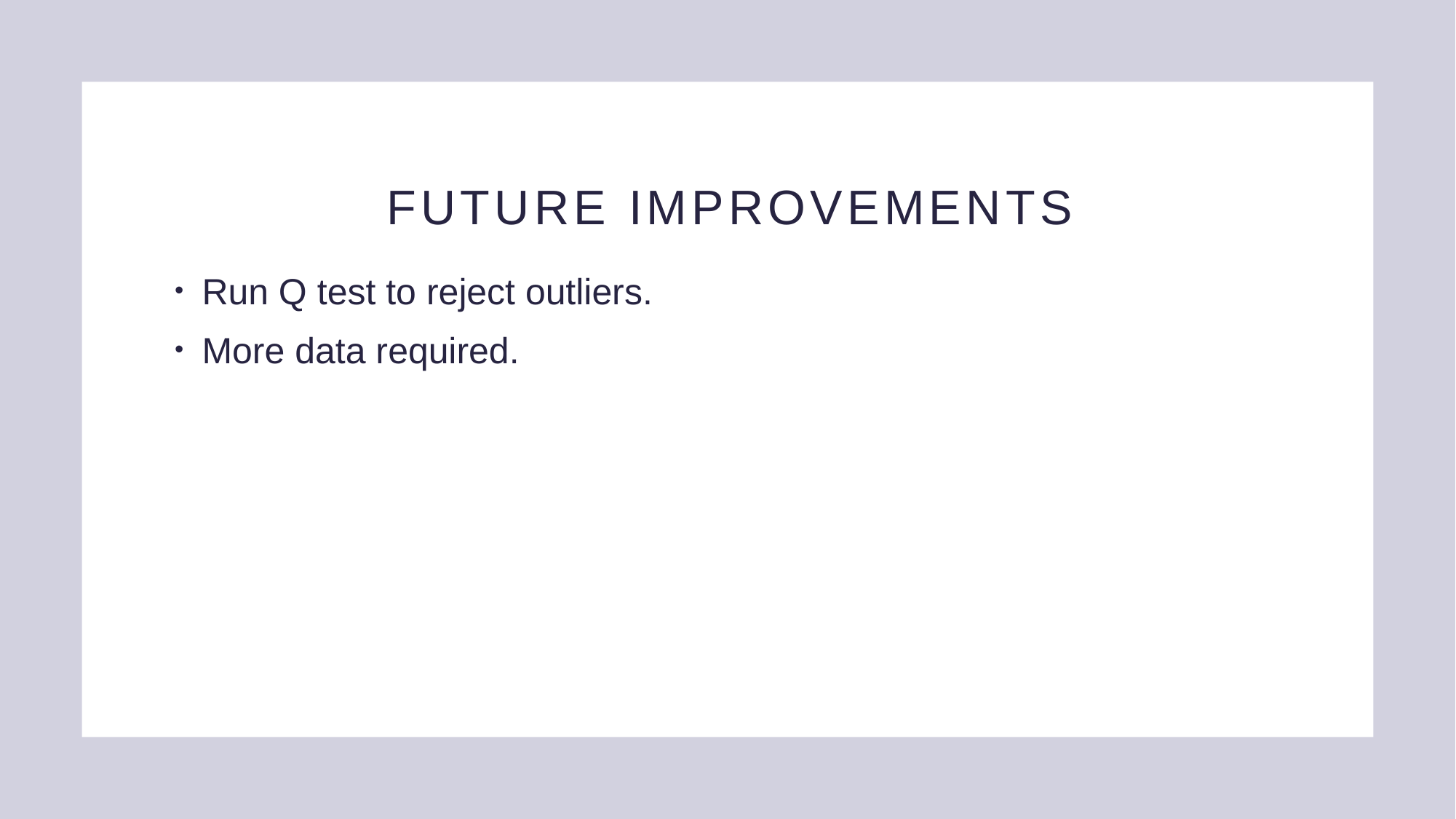

# Future Improvements
Run Q test to reject outliers.
More data required.